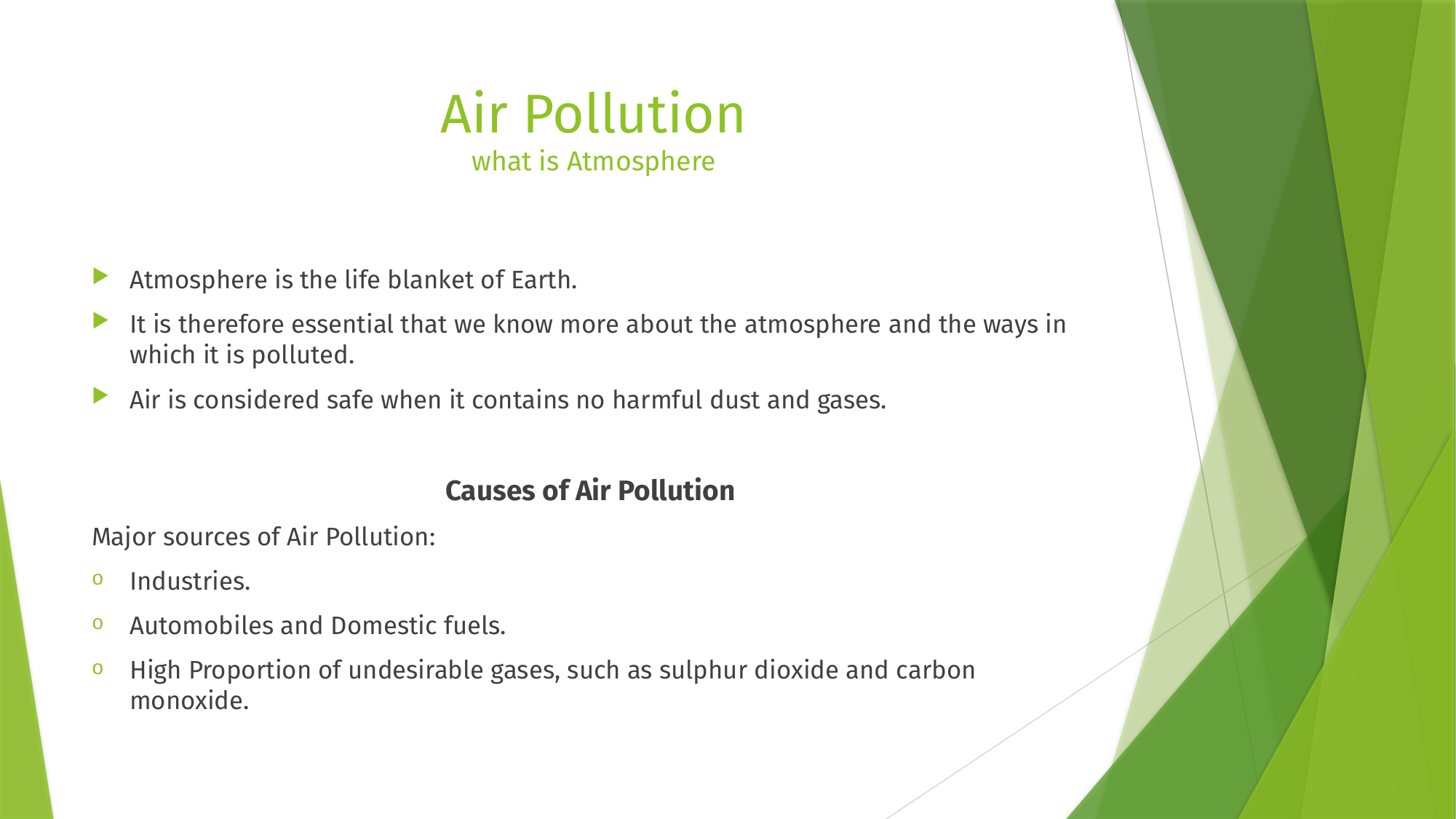

# Air Pollution what is Atmosphere
Atmosphere is the life blanket of Earth.
It is therefore essential that we know more about the atmosphere and the ways in which it is polluted.
Air is considered safe when it contains no harmful dust and gases.

Causes of Air Pollution
Major sources of Air Pollution:
Industries.
Automobiles and Domestic fuels.
High Proportion of undesirable gases, such as sulphur dioxide and carbon monoxide.